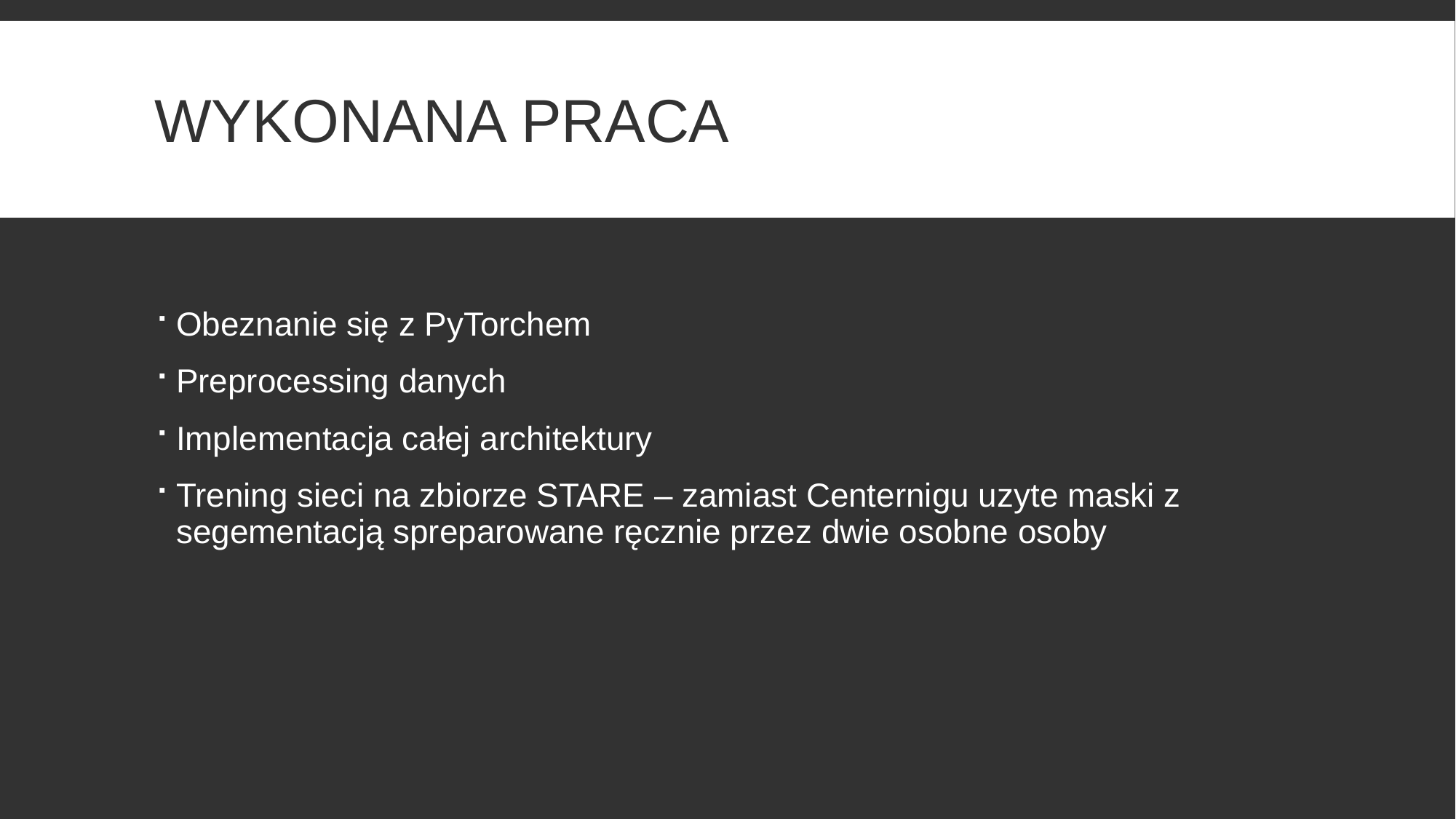

# Wykonana praca

Obeznanie się z PyTorchem
Preprocessing danych
Implementacja całej architektury
Trening sieci na zbiorze STARE – zamiast Centernigu uzyte maski z segementacją spreparowane ręcznie przez dwie osobne osoby